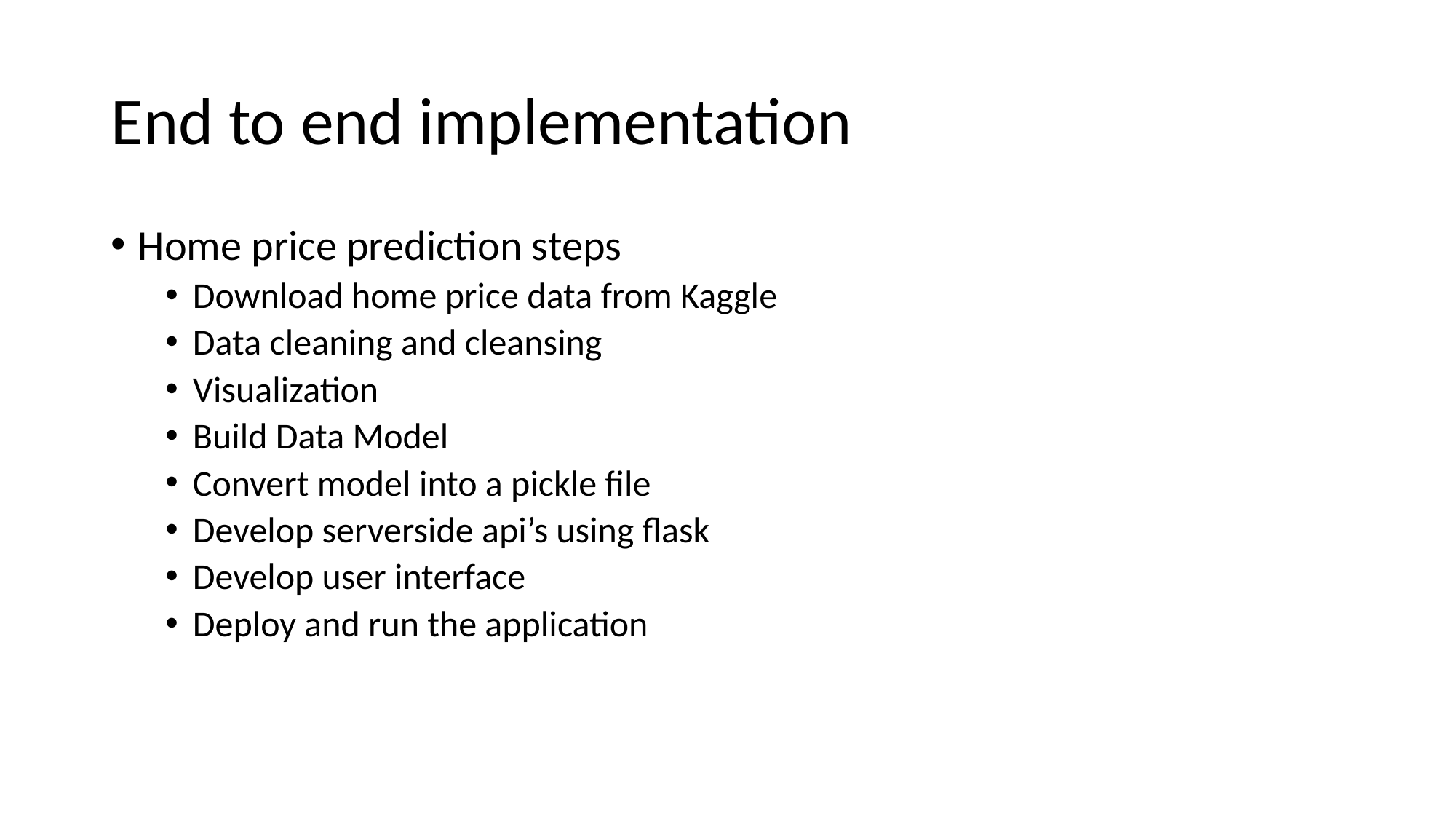

# End to end implementation
Home price prediction steps
Download home price data from Kaggle
Data cleaning and cleansing
Visualization
Build Data Model
Convert model into a pickle file
Develop serverside api’s using flask
Develop user interface
Deploy and run the application